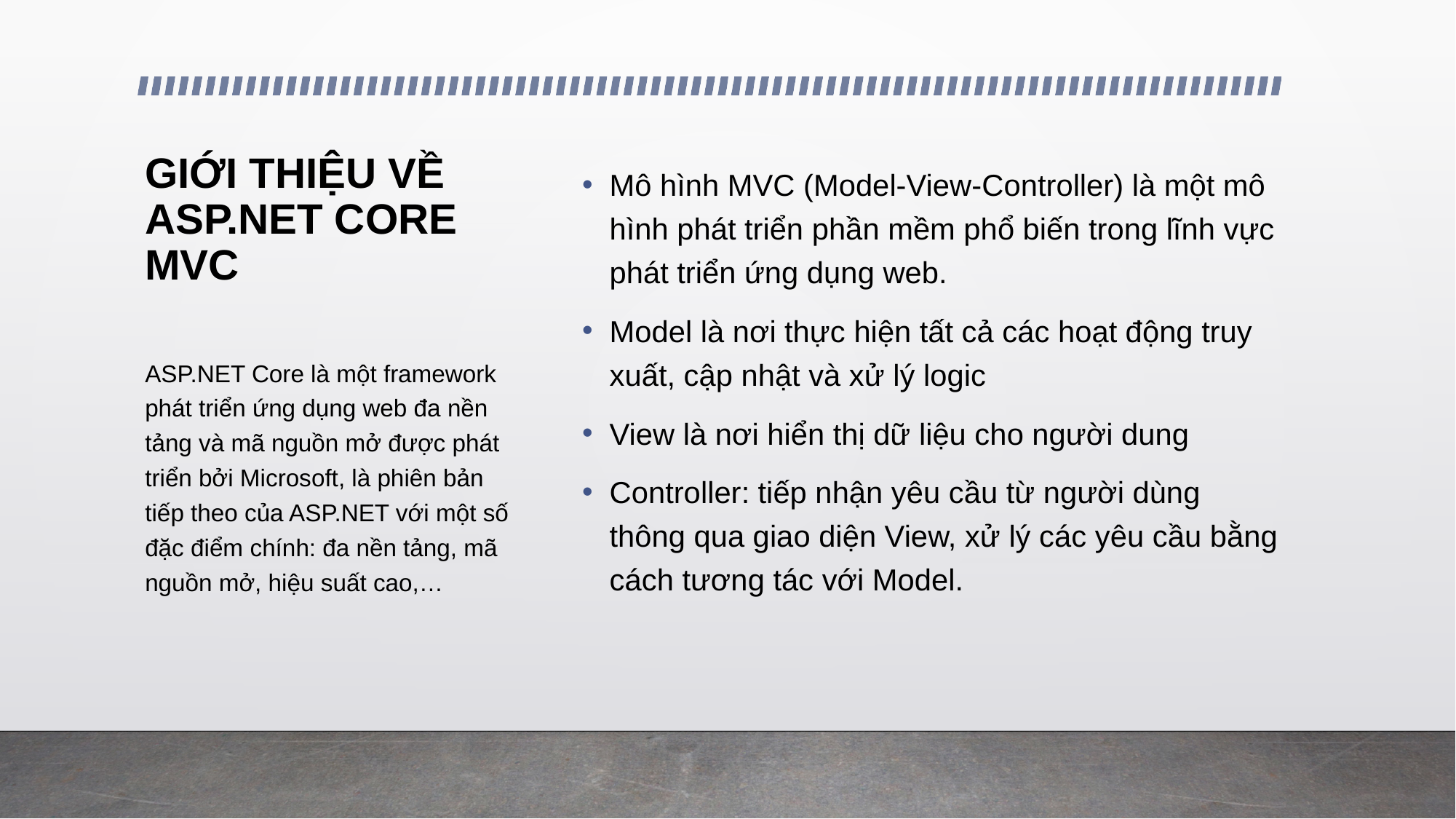

# GIỚI THIỆU VỀ ASP.NET CORE MVC
Mô hình MVC (Model-View-Controller) là một mô hình phát triển phần mềm phổ biến trong lĩnh vực phát triển ứng dụng web.
Model là nơi thực hiện tất cả các hoạt động truy xuất, cập nhật và xử lý logic
View là nơi hiển thị dữ liệu cho người dung
Controller: tiếp nhận yêu cầu từ người dùng thông qua giao diện View, xử lý các yêu cầu bằng cách tương tác với Model.

ASP.NET Core là một framework phát triển ứng dụng web đa nền tảng và mã nguồn mở được phát triển bởi Microsoft, là phiên bản tiếp theo của ASP.NET với một số đặc điểm chính: đa nền tảng, mã nguồn mở, hiệu suất cao,…